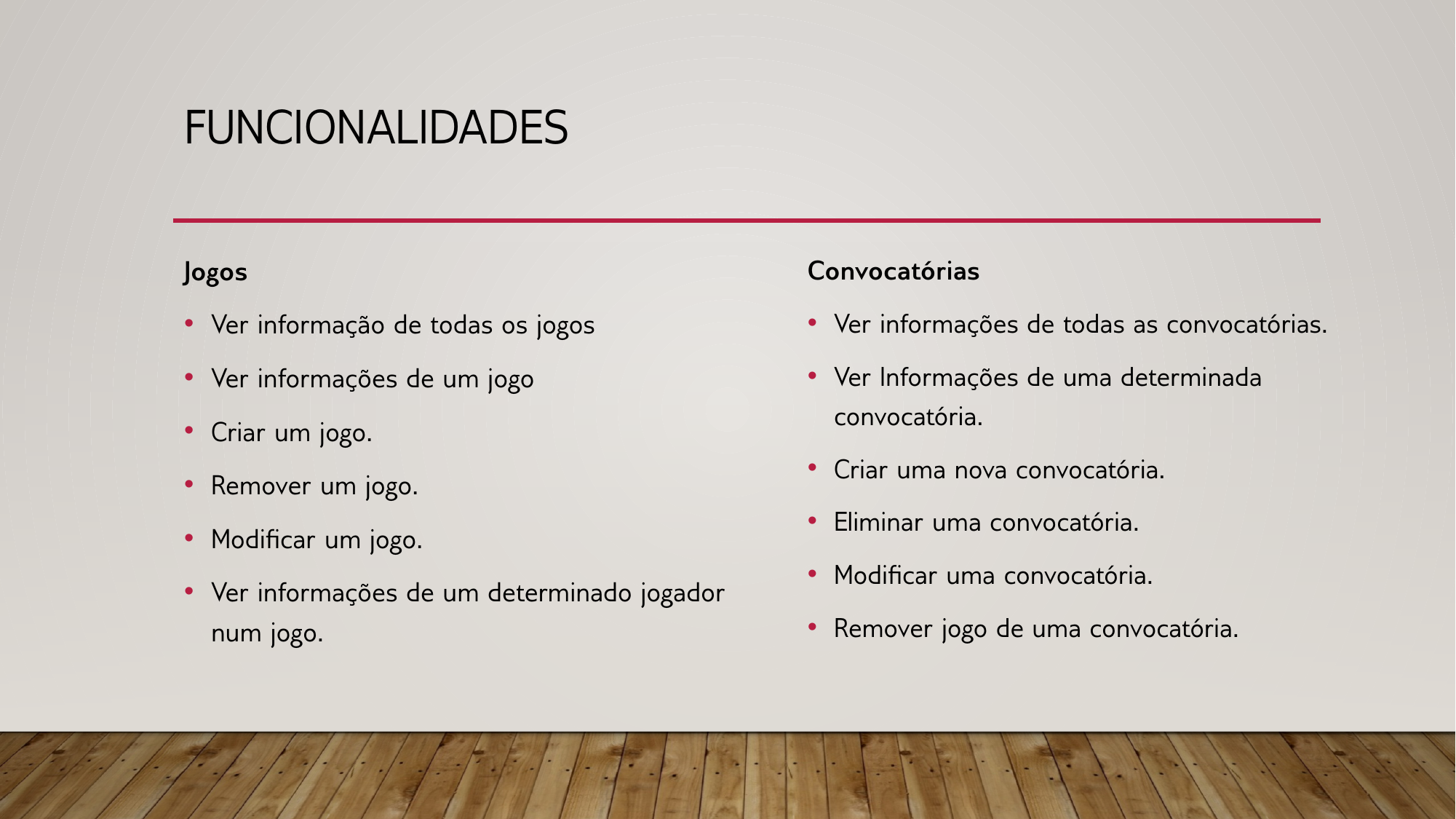

# Funcionalidades
Convocatórias
Ver informações de todas as convocatórias.
Ver Informações de uma determinada convocatória.
Criar uma nova convocatória.
Eliminar uma convocatória.
Modificar uma convocatória.
Remover jogo de uma convocatória.

Jogos
Ver informação de todas os jogos
Ver informações de um jogo
Criar um jogo.
Remover um jogo.
Modificar um jogo.
Ver informações de um determinado jogador num jogo.